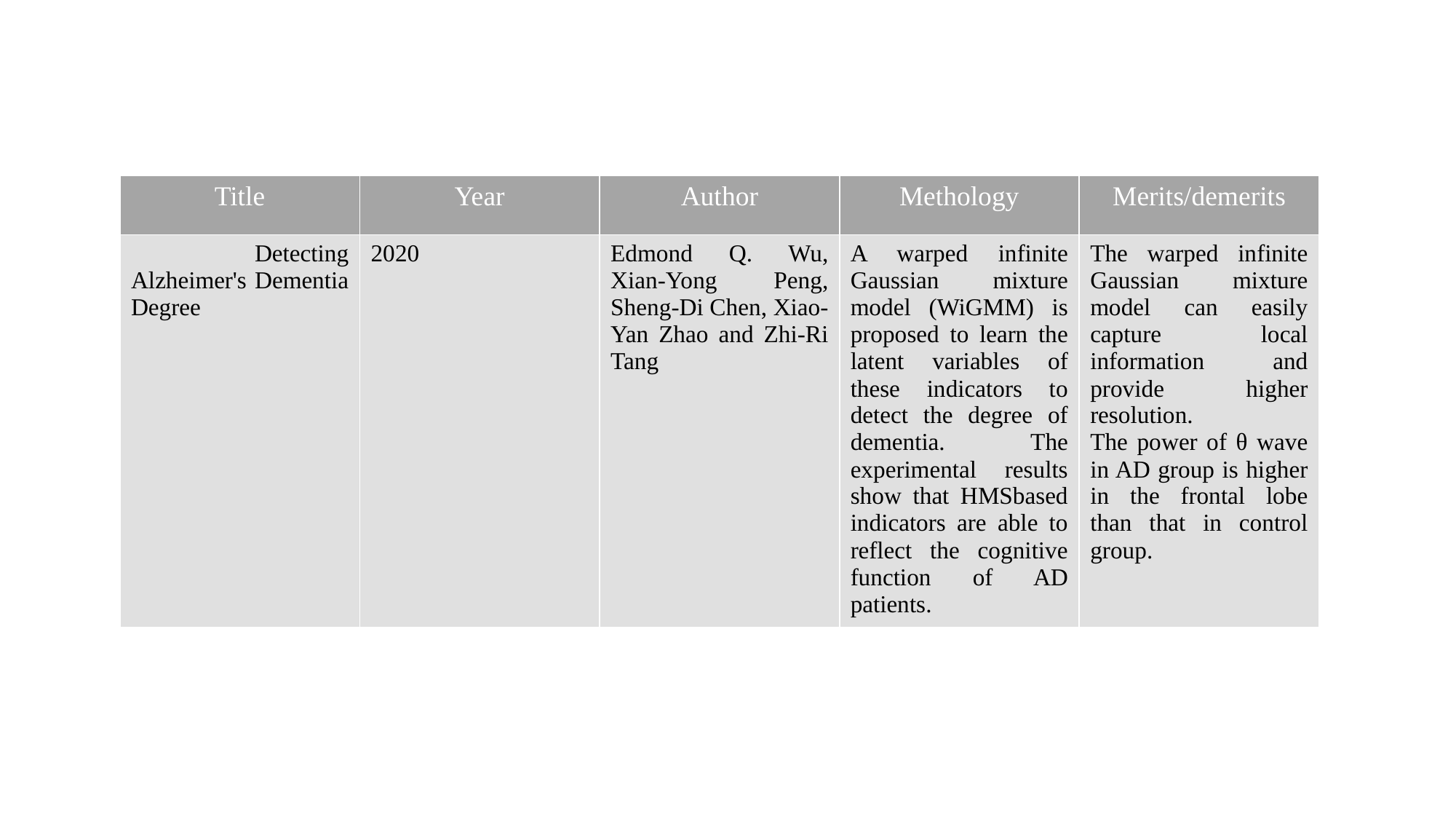

| Title | Year | Author | Methology | Merits/demerits |
| --- | --- | --- | --- | --- |
| Detecting Alzheimer's Dementia Degree | 2020 | Edmond Q. Wu, Xian-Yong Peng, Sheng-Di Chen, Xiao-Yan Zhao and Zhi-Ri Tang | A warped infinite Gaussian mixture model (WiGMM) is proposed to learn the latent variables of these indicators to detect the degree of dementia. The experimental results show that HMSbased indicators are able to reflect the cognitive function of AD patients. | The warped infinite Gaussian mixture model can easily capture local information and provide higher resolution. The power of θ wave in AD group is higher in the frontal lobe than that in control group. |